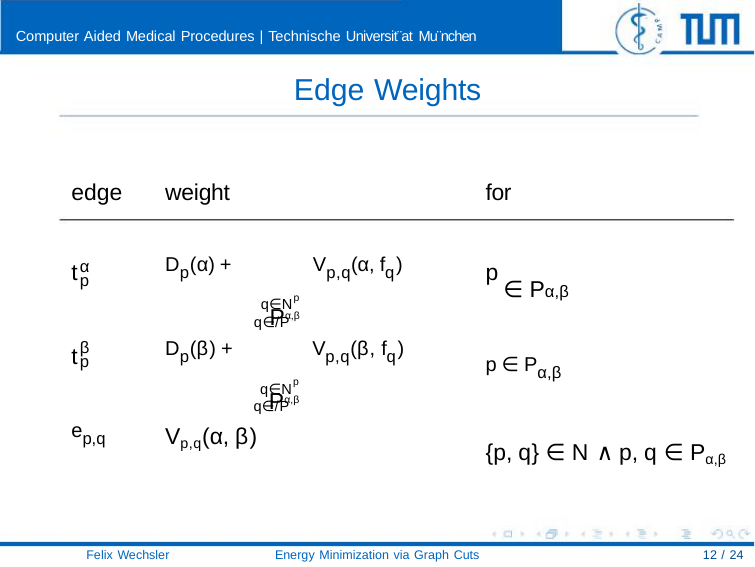

Computer Aided Medical Procedures | Technische Universit¨at Mu¨nchen
Edge Weights
edge
weight
for
P
α
∈ Pα,β
t
t
Dp(α) +
Vp,q(α, fq)
p
p
q∈N
p
q∈/P
α,β
P
β
p
p ∈ Pα,β
Dp(β) +
Vp,q(β, fq)
q∈N
p
q∈/P
α,β
{p, q} ∈ N ∧ p, q ∈ Pα,β
ep,q
Vp,q(α, β)
Felix Wechsler
Energy Minimization via Graph Cuts
12 / 24